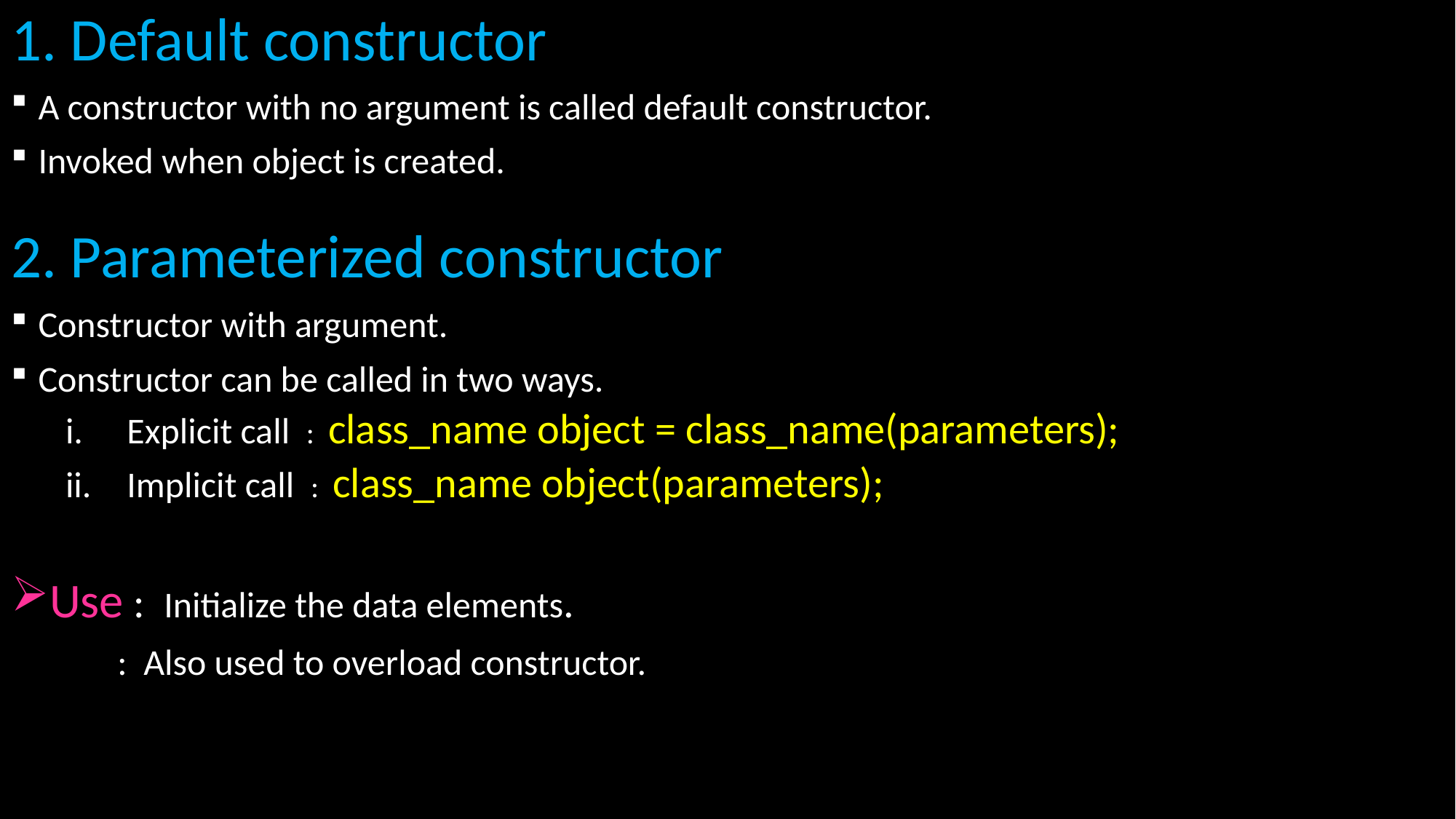

# 1. Default constructor
A constructor with no argument is called default constructor.
Invoked when object is created.

2. Parameterized constructor
Constructor with argument.
Constructor can be called in two ways.
Explicit call  :  class_name object = class_name(parameters);
Implicit call  :  class_name object(parameters);

Use :  Initialize the data elements.
             :  Also used to overload constructor.